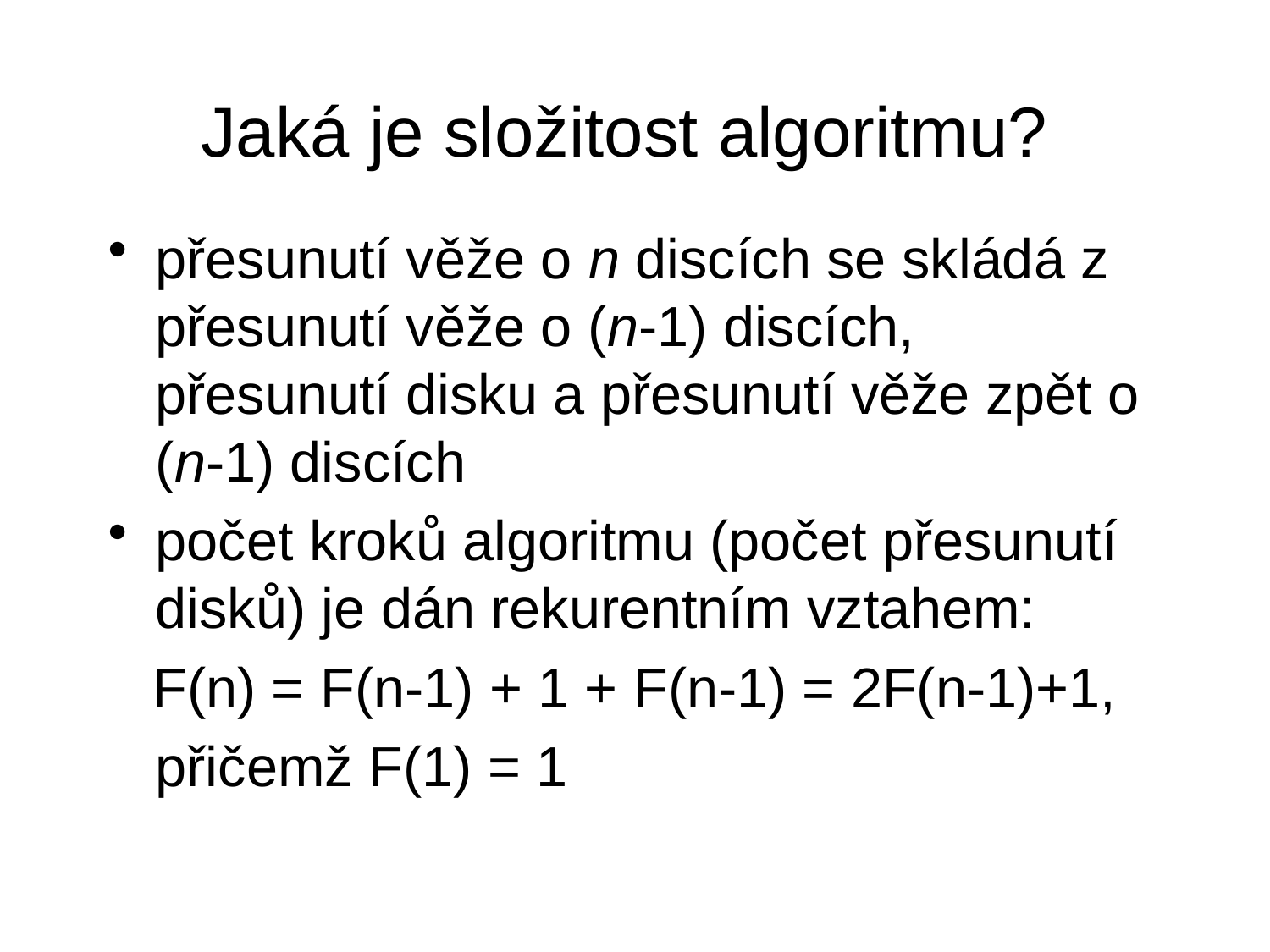

# Jaká je složitost algoritmu?
přesunutí věže o n discích se skládá z přesunutí věže o (n-1) discích, přesunutí disku a přesunutí věže zpět o (n-1) discích
počet kroků algoritmu (počet přesunutí disků) je dán rekurentním vztahem:
F(n) = F(n-1) + 1 + F(n-1) = 2F(n-1)+1,
	přičemž F(1) = 1